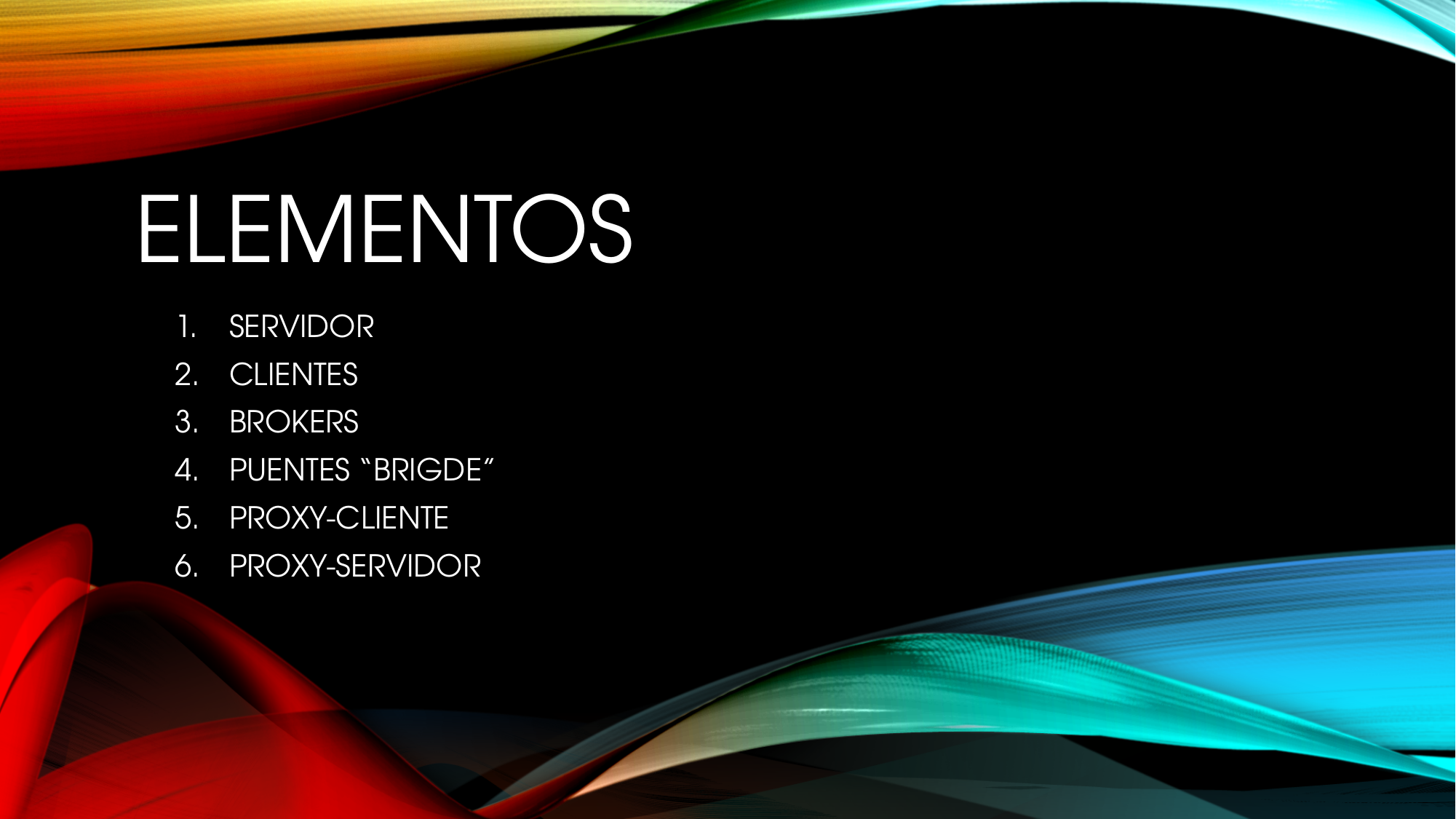

# ELEMENTOS
SERVIDOR
CLIENTES
BROKERS
PUENTES “BRIGDE”
PROXY-CLIENTE
PROXY-SERVIDOR